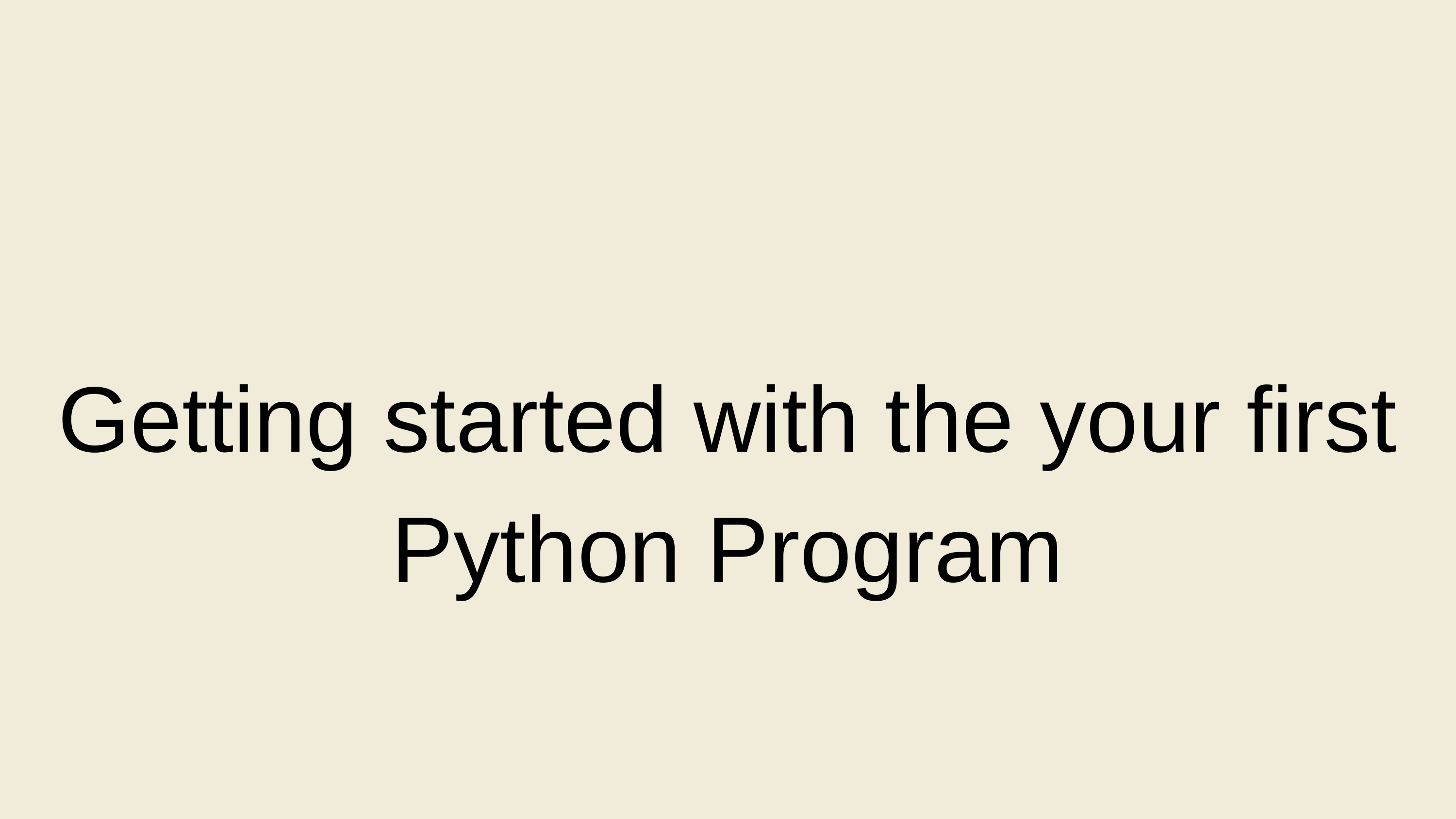

Getting started with the your first Python Program